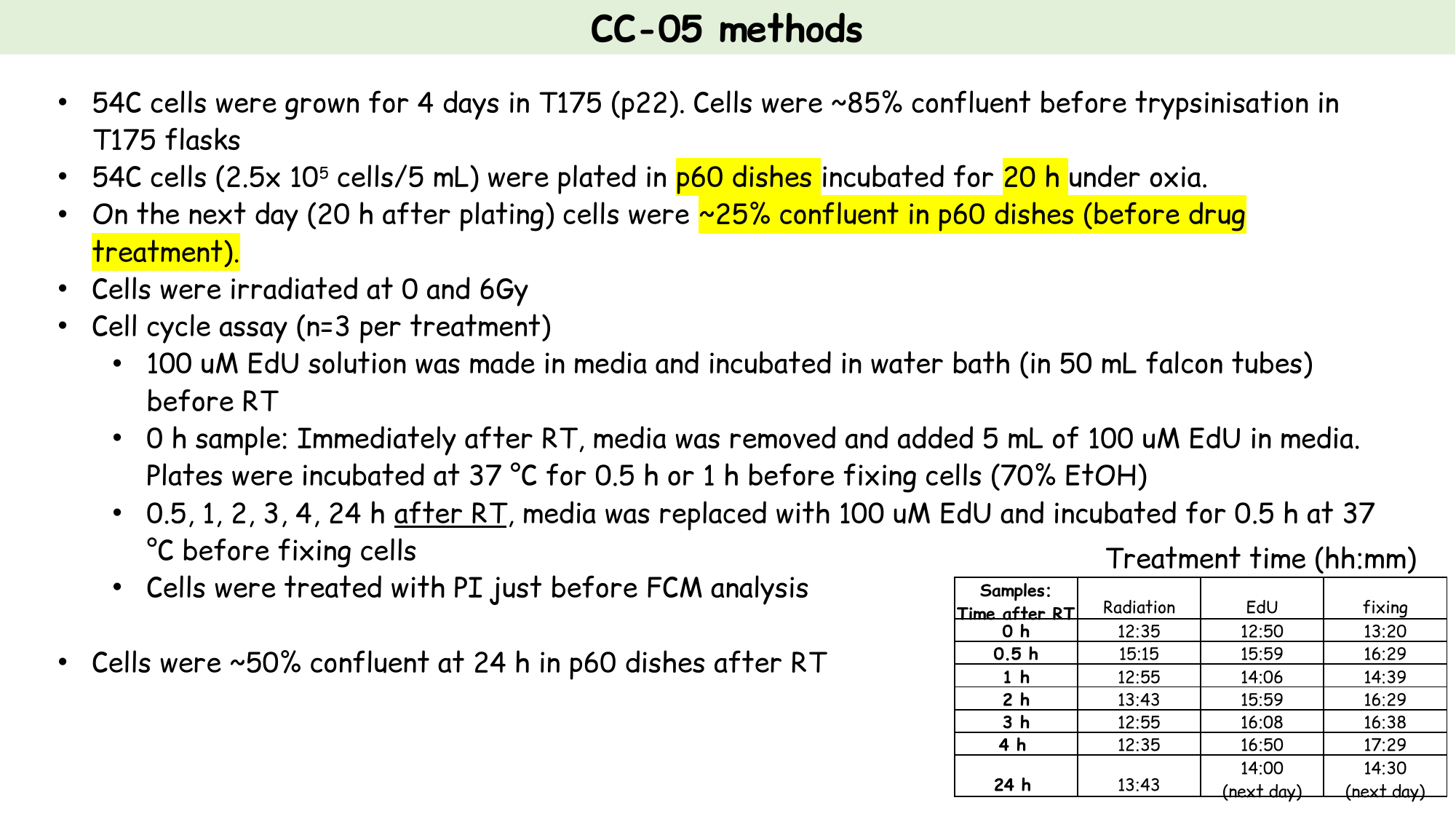

CC-05 methods
54C cells were grown for 4 days in T175 (p22). Cells were ~85% confluent before trypsinisation in T175 flasks
54C cells (2.5x 105 cells/5 mL) were plated in p60 dishes incubated for 20 h under oxia.
On the next day (20 h after plating) cells were ~25% confluent in p60 dishes (before drug treatment).
Cells were irradiated at 0 and 6Gy
Cell cycle assay (n=3 per treatment)
100 uM EdU solution was made in media and incubated in water bath (in 50 mL falcon tubes) before RT
0 h sample: Immediately after RT, media was removed and added 5 mL of 100 uM EdU in media. Plates were incubated at 37 °C for 0.5 h or 1 h before fixing cells (70% EtOH)
0.5, 1, 2, 3, 4, 24 h after RT, media was replaced with 100 uM EdU and incubated for 0.5 h at 37 °C before fixing cells
Cells were treated with PI just before FCM analysis

Cells were ~50% confluent at 24 h in p60 dishes after RT

Treatment time (hh:mm)
| Samples: Time after RT | Radiation | EdU | fixing |
| --- | --- | --- | --- |
| 0 h | 12:35 | 12:50 | 13:20 |
| 0.5 h | 15:15 | 15:59 | 16:29 |
| 1 h | 12:55 | 14:06 | 14:39 |
| 2 h | 13:43 | 15:59 | 16:29 |
| 3 h | 12:55 | 16:08 | 16:38 |
| 4 h | 12:35 | 16:50 | 17:29 |
| 24 h | 13:43 | 14:00 (next day) | 14:30 (next day) |